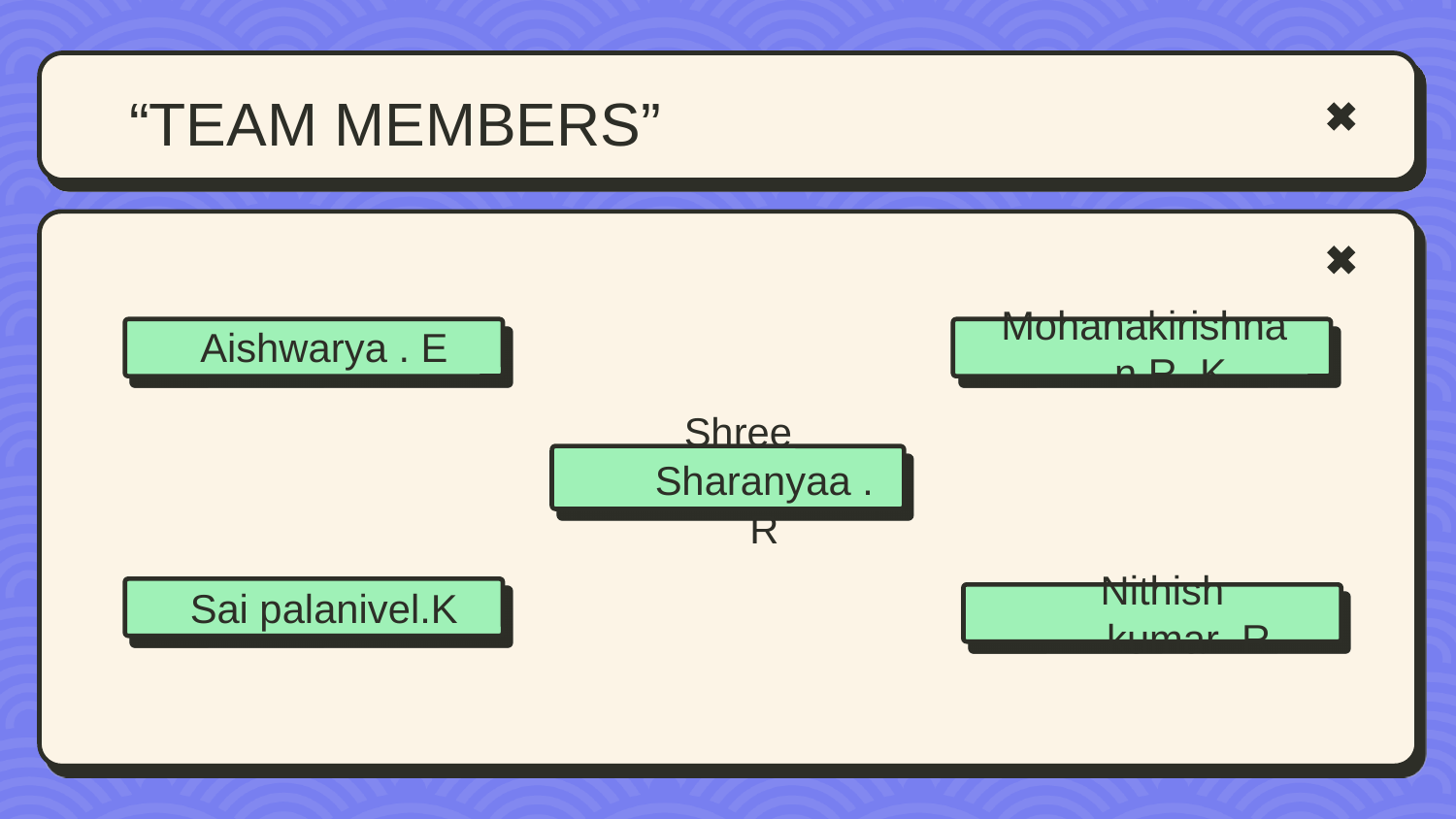

# “TEAM MEMBERS”
Mohanakirishnan R. K

Aishwarya . E

Shree Sharanyaa .R

Sai palanivel.K

Nithish kumar .R